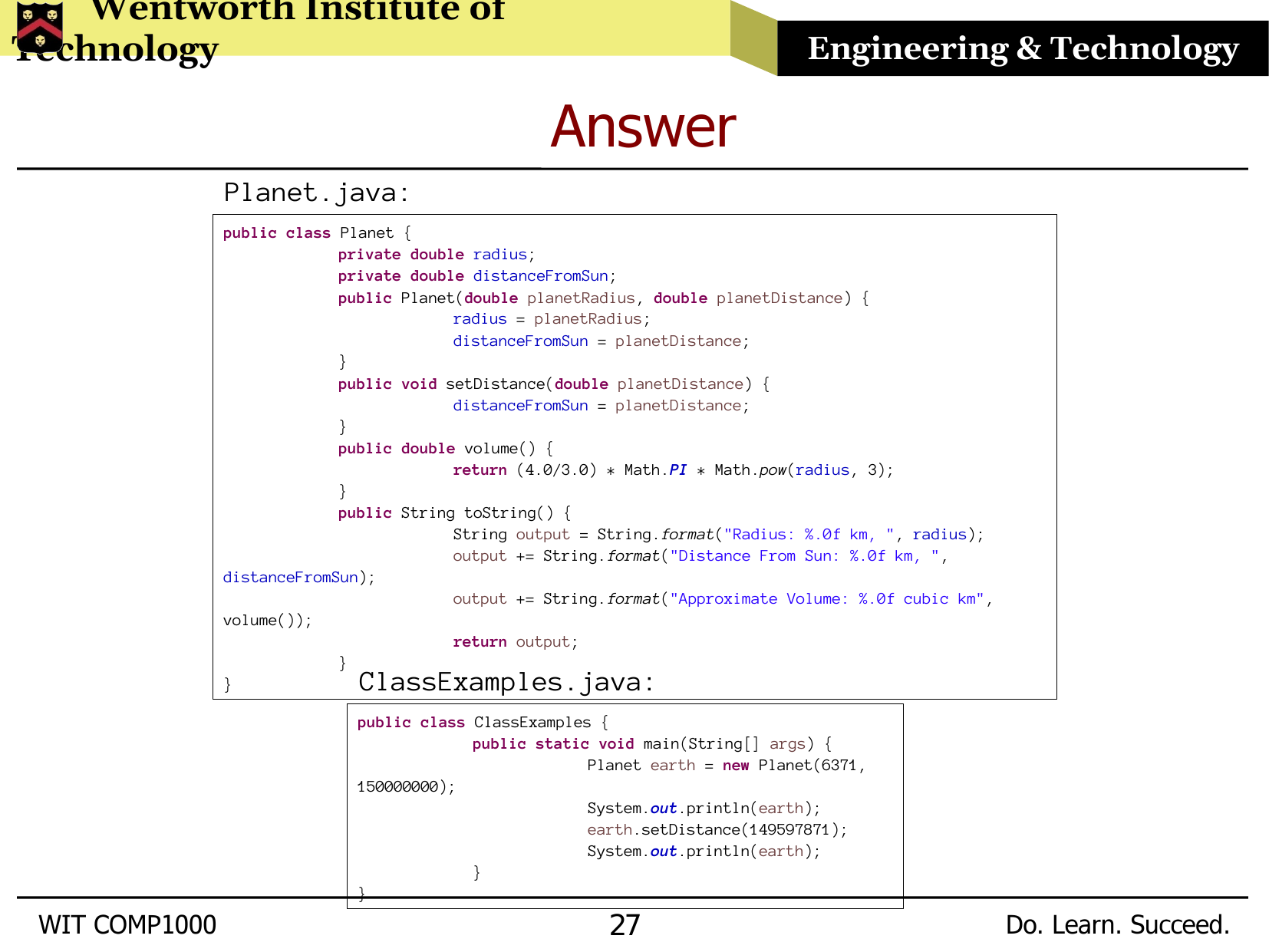

# Answer
Planet.java:
public class Planet {
	private double radius;
	private double distanceFromSun;
	public Planet(double planetRadius, double planetDistance) {
		radius = planetRadius;
		distanceFromSun = planetDistance;
	}
	public void setDistance(double planetDistance) {
		distanceFromSun = planetDistance;
	}
	public double volume() {
		return (4.0/3.0) * Math.PI * Math.pow(radius, 3);
	}
	public String toString() {
		String output = String.format("Radius: %.0f km, ", radius);
		output += String.format("Distance From Sun: %.0f km, ", distanceFromSun);
		output += String.format("Approximate Volume: %.0f cubic km", volume());
		return output;
	}
}
ClassExamples.java:
public class ClassExamples {
	public static void main(String[] args) {
		Planet earth = new Planet(6371, 150000000);
		System.out.println(earth);
		earth.setDistance(149597871);
		System.out.println(earth);
	}
}